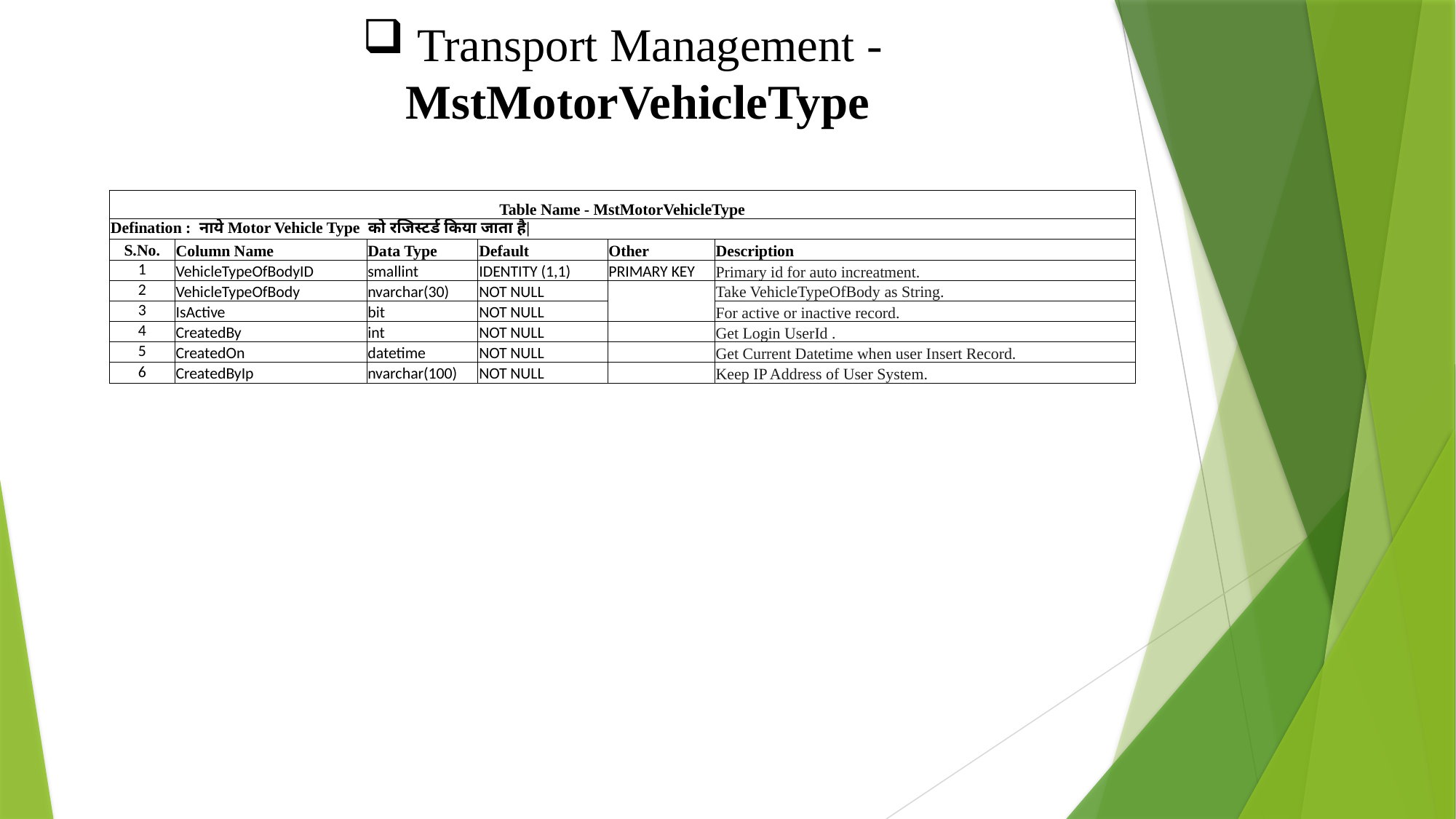

Transport Management -MstMotorVehicleType
| Table Name - MstMotorVehicleType |  |  |  |  |  |
| --- | --- | --- | --- | --- | --- |
| Defination : नाये Motor Vehicle Type को रजिस्टर्ड किया जाता है| |  |  |  |  |  |
| S.No. | Column Name | Data Type | Default | Other | Description |
| 1 | VehicleTypeOfBodyID | smallint | IDENTITY (1,1) | PRIMARY KEY | Primary id for auto increatment. |
| 2 | VehicleTypeOfBody | nvarchar(30) | NOT NULL |  | Take VehicleTypeOfBody as String. |
| 3 | IsActive | bit | NOT NULL |  | For active or inactive record. |
| 4 | CreatedBy | int | NOT NULL |  | Get Login UserId . |
| 5 | CreatedOn | datetime | NOT NULL |  | Get Current Datetime when user Insert Record. |
| 6 | CreatedByIp | nvarchar(100) | NOT NULL |  | Keep IP Address of User System. |